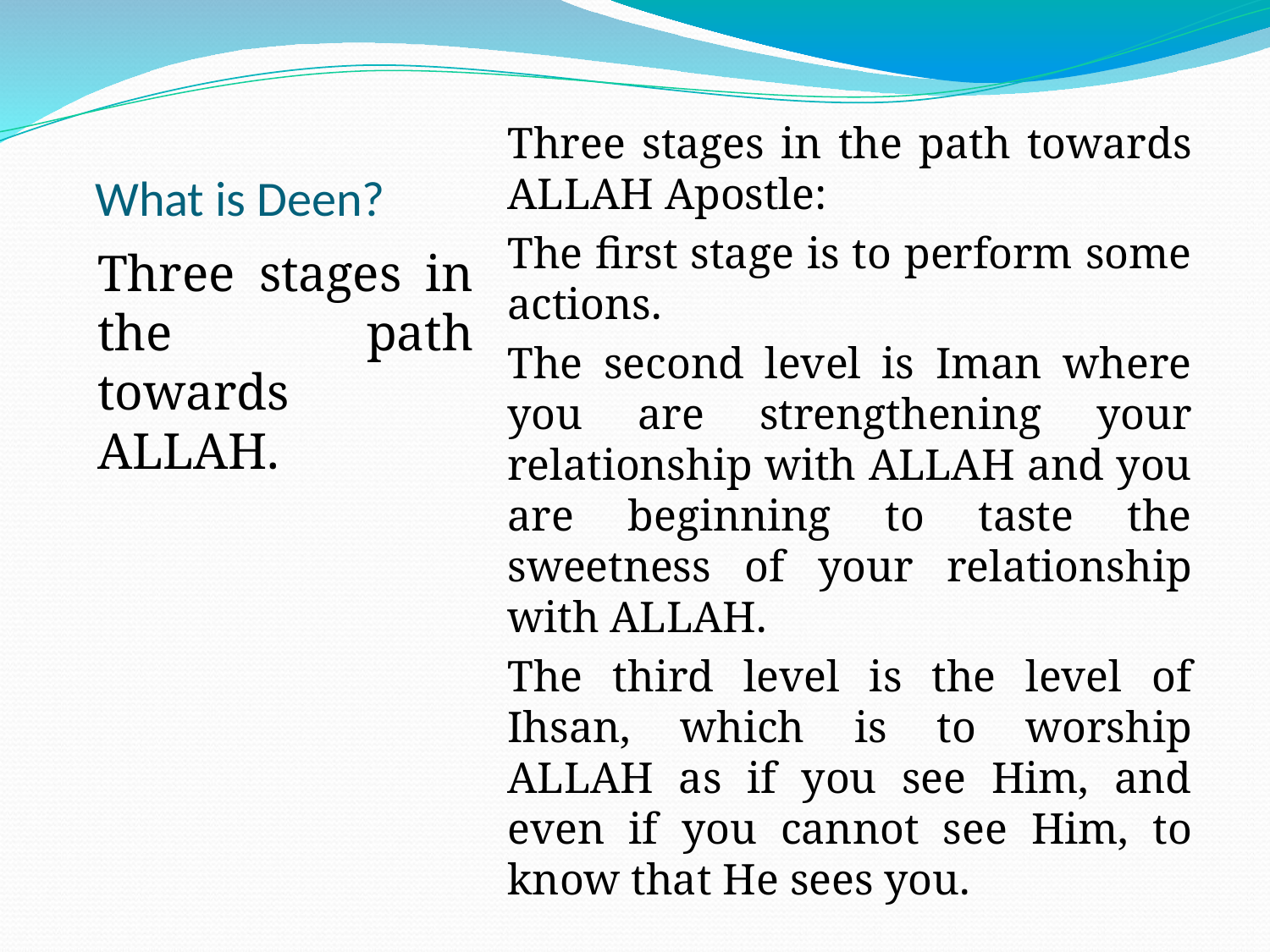

Three stages in the path towards ALLAH Apostle:
The first stage is to perform some actions.
The second level is Iman where you are strengthening your relationship with ALLAH and you are beginning to taste the sweetness of your relationship with ALLAH.
The third level is the level of Ihsan, which is to worship ALLAH as if you see Him, and even if you cannot see Him, to know that He sees you.

# What is Deen?
Three stages in the path towards ALLAH.